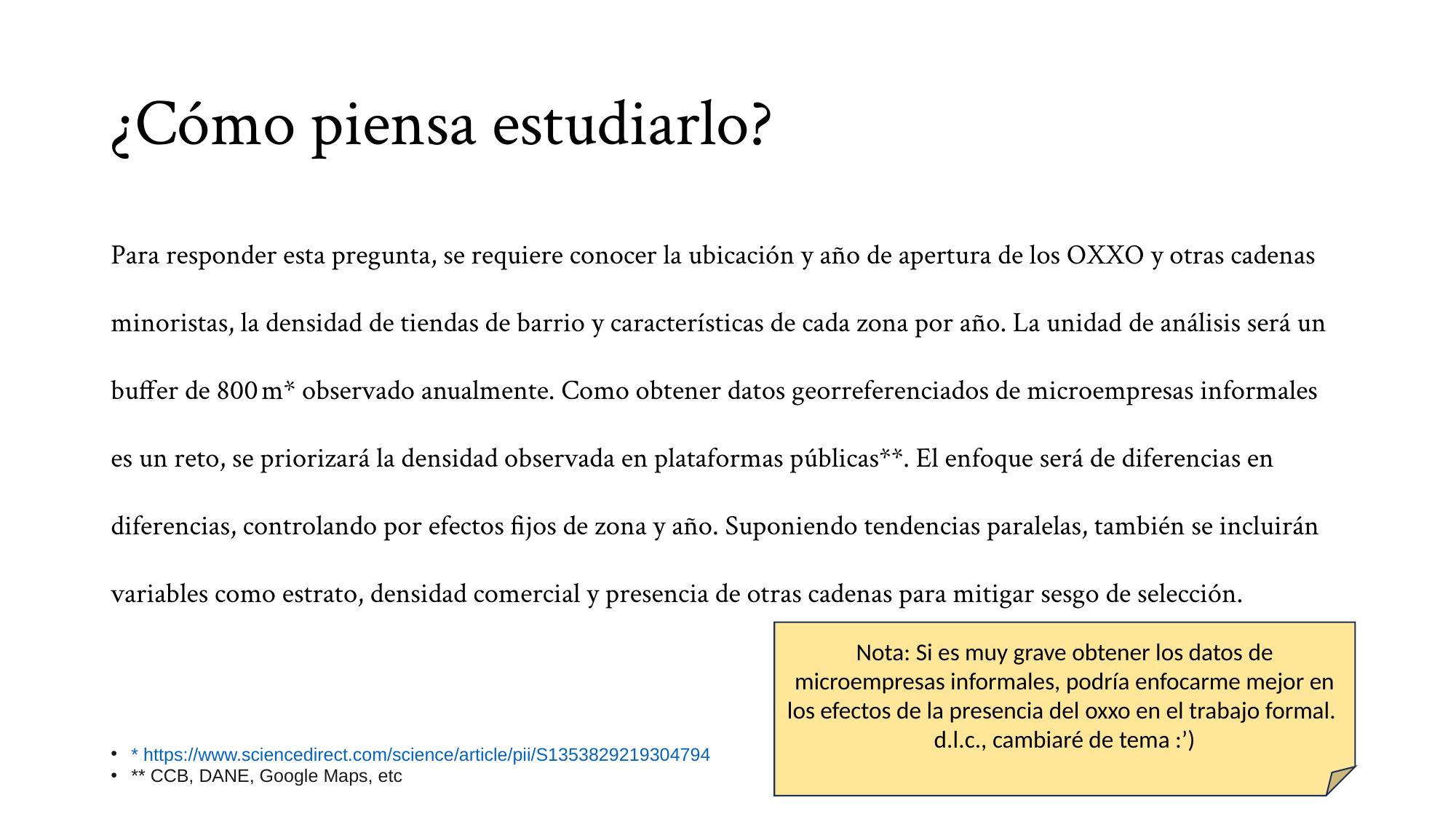

# ¿Cómo piensa estudiarlo?
Para responder esta pregunta, se requiere conocer la ubicación y año de apertura de los OXXO y otras cadenas minoristas, la densidad de tiendas de barrio y características de cada zona por año. La unidad de análisis será un buffer de 800 m* observado anualmente. Como obtener datos georreferenciados de microempresas informales es un reto, se priorizará la densidad observada en plataformas públicas**. El enfoque será de diferencias en diferencias, controlando por efectos fijos de zona y año. Suponiendo tendencias paralelas, también se incluirán variables como estrato, densidad comercial y presencia de otras cadenas para mitigar sesgo de selección.
Nota: Si es muy grave obtener los datos de microempresas informales, podría enfocarme mejor en los efectos de la presencia del oxxo en el trabajo formal.
d.l.c., cambiaré de tema :’)
* https://www.sciencedirect.com/science/article/pii/S1353829219304794
** CCB, DANE, Google Maps, etc